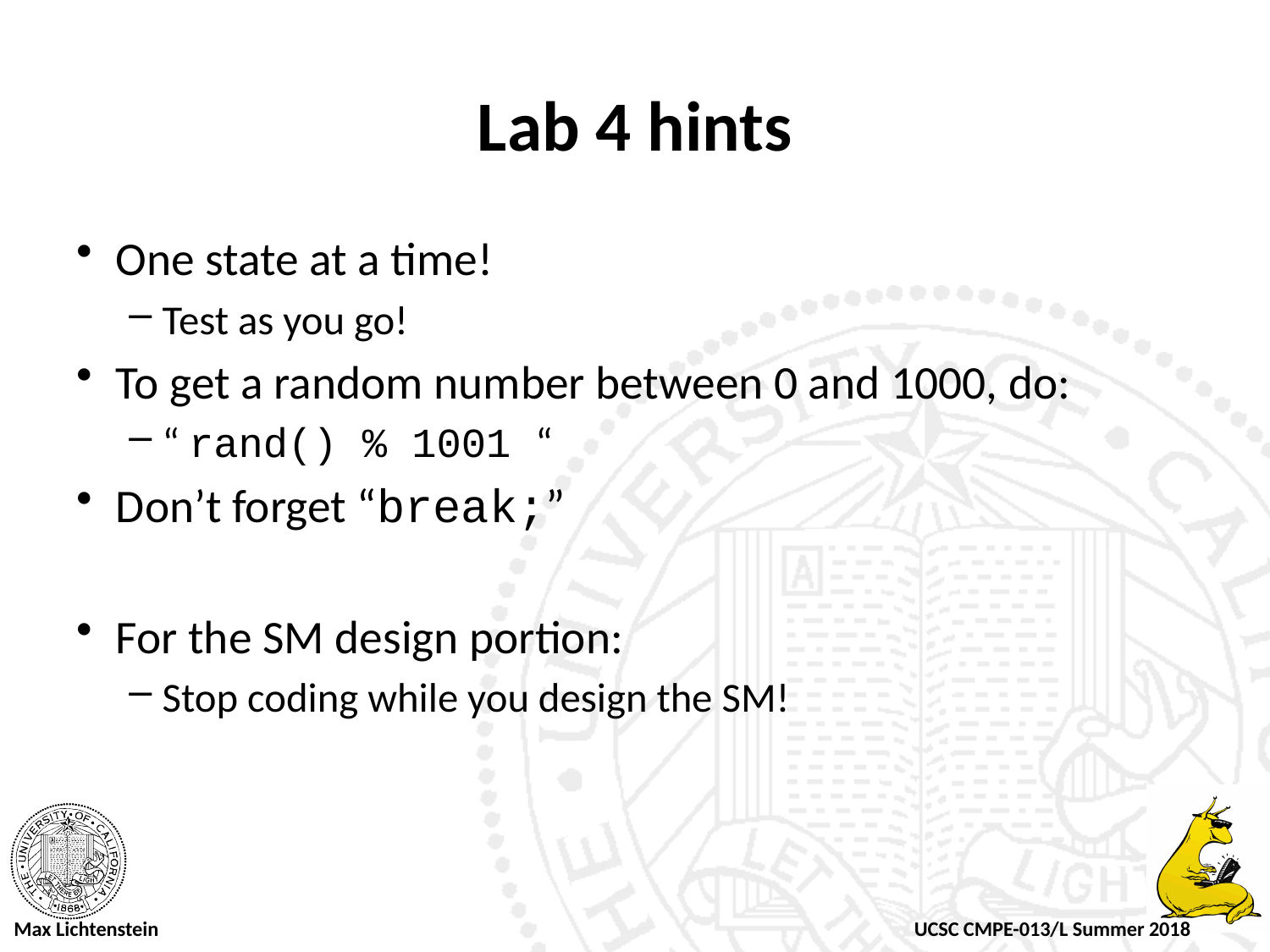

# Lab 4 hints
One state at a time!
Test as you go!
To get a random number between 0 and 1000, do:
“ rand() % 1001 “
Don’t forget “break;”

For the SM design portion:
Stop coding while you design the SM!